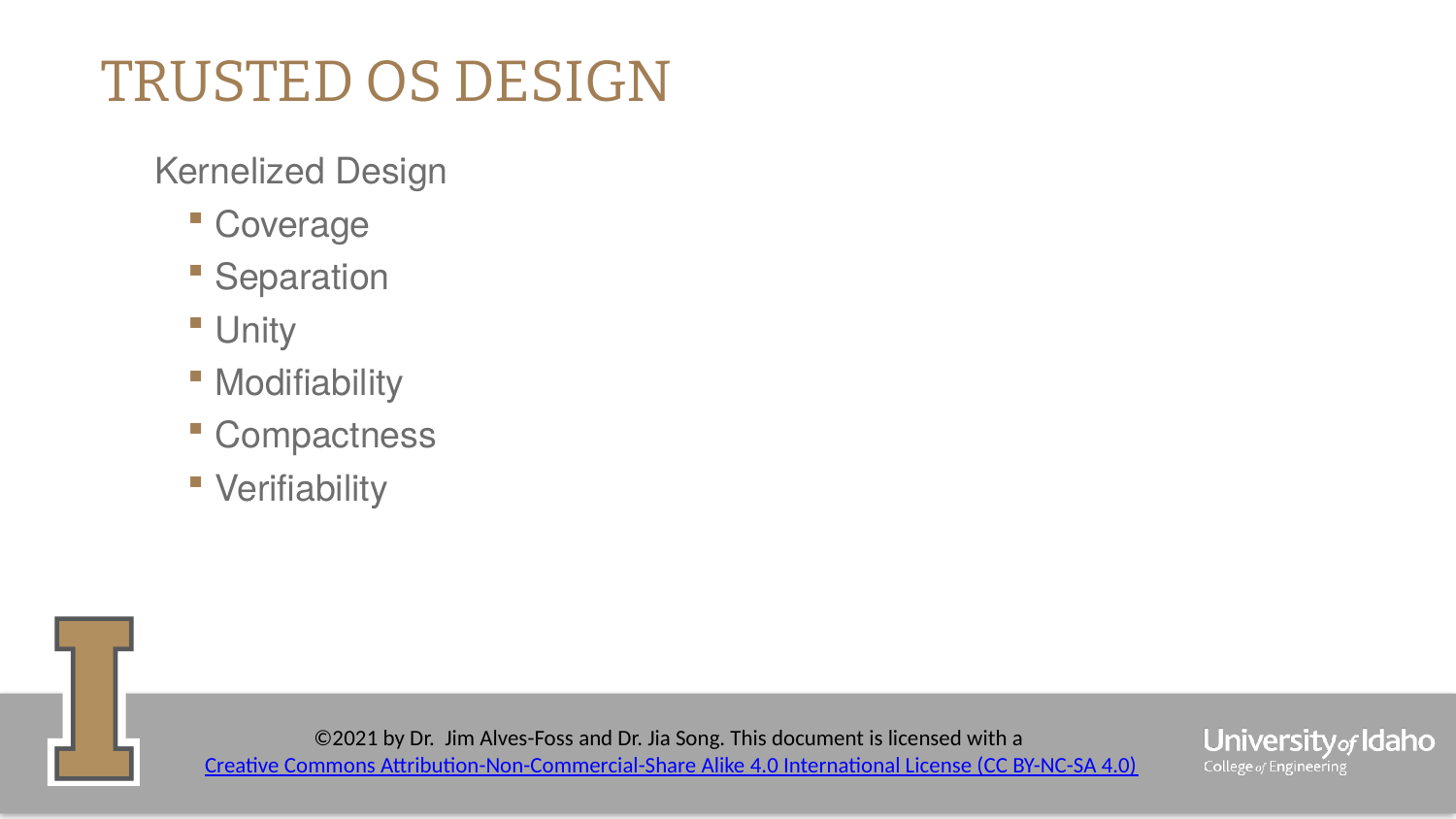

# Trusted OS Design
Kernelized Design
Coverage
Separation
Unity
Modifiability
Compactness
Verifiability
11
Copyright © 2005 Jim Alves-Foss, All rights reserved